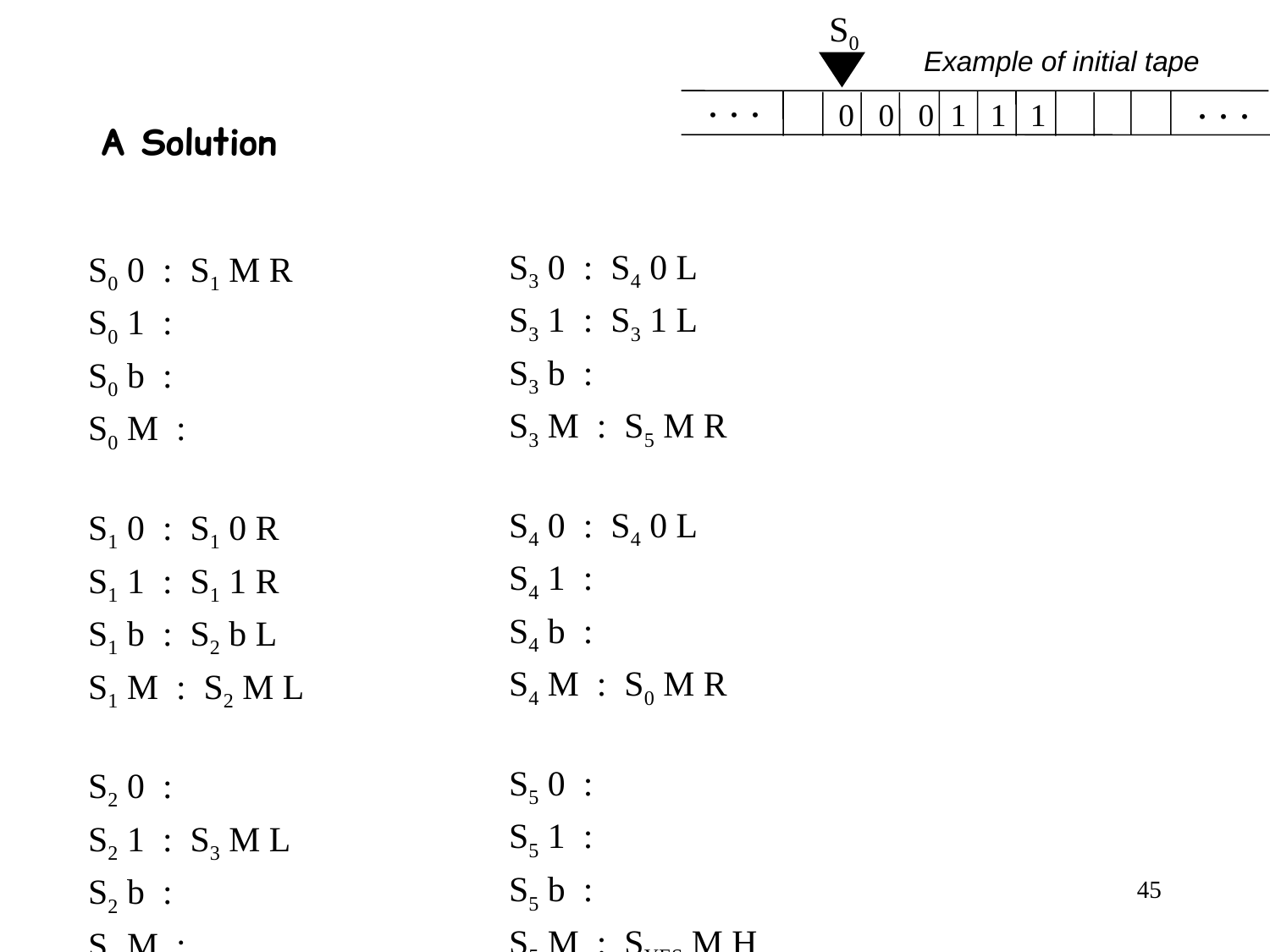

S0
Example of initial tape

. . .
. . .
           0   0   0  1   1   1

A Solution

S3 0  :  S4 0 L
S3 1  :  S3 1 L
S3 b  :
S3 M  :  S5 M R

S4 0  :  S4 0 L
S4 1  :
S4 b  :
S4 M  :  S0 M R

S5 0  :
S5 1  :
S5 b  :
S5 M  :  SYES M H
S0 0  :  S1 M R
S0 1  :
S0 b  :
S0 M  :

S1 0  :  S1 0 R
S1 1  :  S1 1 R
S1 b  :  S2 b L
S1 M  :  S2 M L

S2 0  :
S2 1  :  S3 M L
S2 b  :
S2 M  :
45